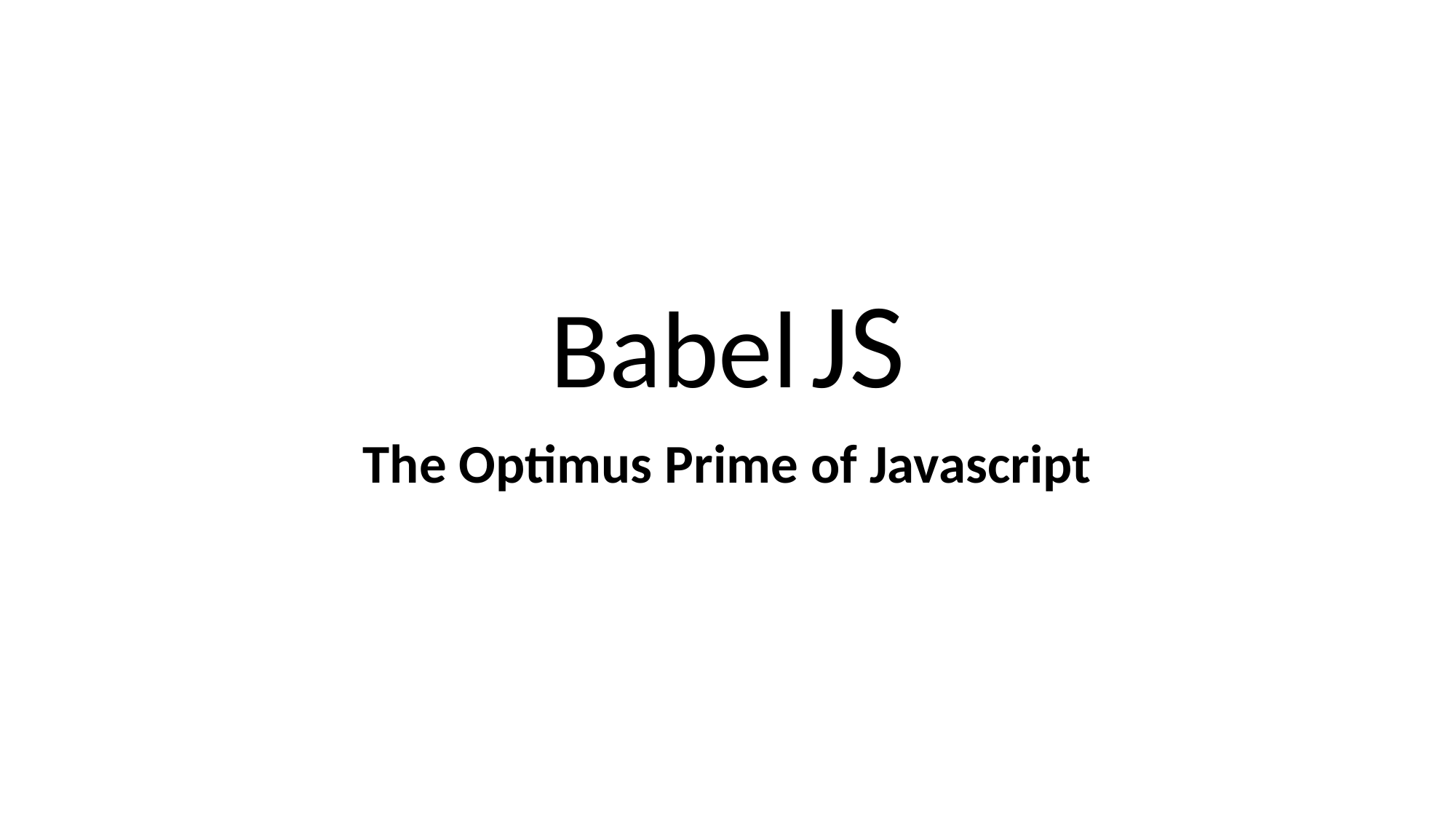

# Babel JS
The Optimus Prime of Javascript